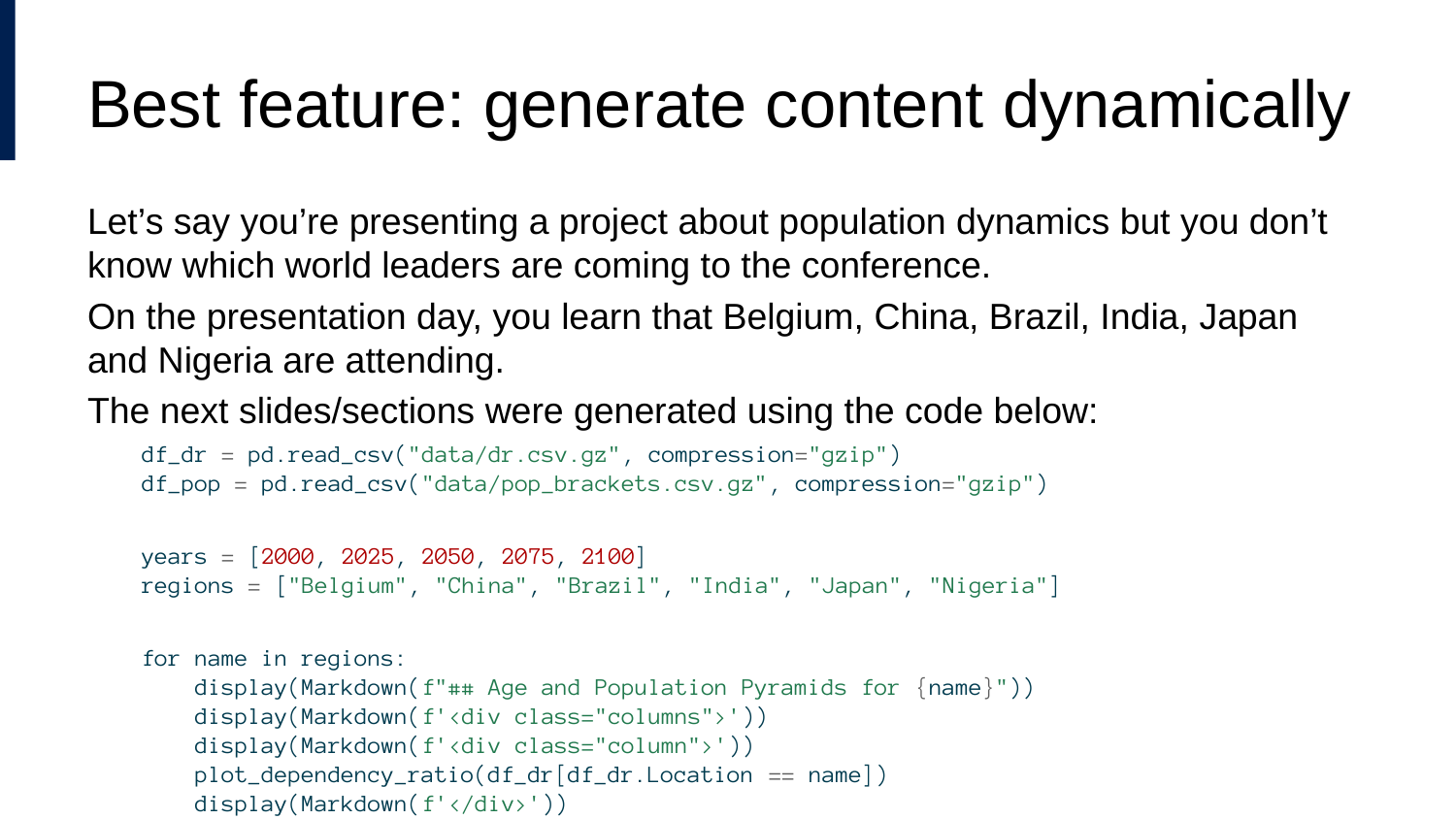

# Best feature: generate content dynamically
Let’s say you’re presenting a project about population dynamics but you don’t know which world leaders are coming to the conference.
On the presentation day, you learn that Belgium, China, Brazil, India, Japan and Nigeria are attending.
The next slides/sections were generated using the code below:
df_dr = pd.read_csv("data/dr.csv.gz", compression="gzip")
df_pop = pd.read_csv("data/pop_brackets.csv.gz", compression="gzip")
years = [2000, 2025, 2050, 2075, 2100]
regions = ["Belgium", "China", "Brazil", "India", "Japan", "Nigeria"]
for name in regions:
    display(Markdown(f"## Age and Population Pyramids for {name}"))
    display(Markdown(f'<div class="columns">'))
    display(Markdown(f'<div class="column">'))
    plot_dependency_ratio(df_dr[df_dr.Location == name])
    display(Markdown(f'</div>'))
    display(Markdown(f'<div class="column">'))
    plot_population_pyramid_series(df_pop[df_pop["Location"]==name], years)
    display(Markdown(f'</div>'))
    display(Markdown(f'</div>'))